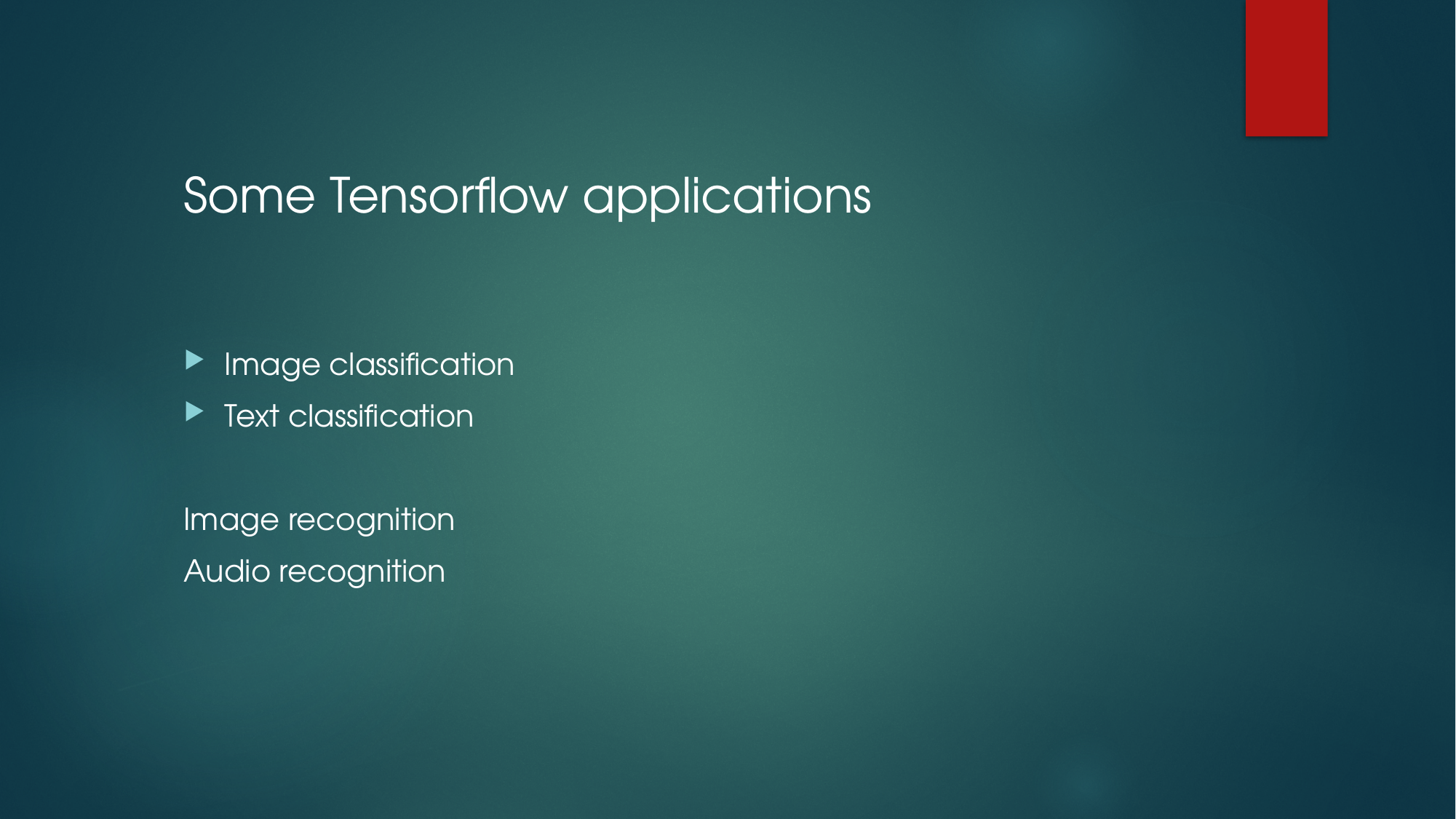

Some Tensorflow applications
Image classification
Text classification

Image recognition
Audio recognition